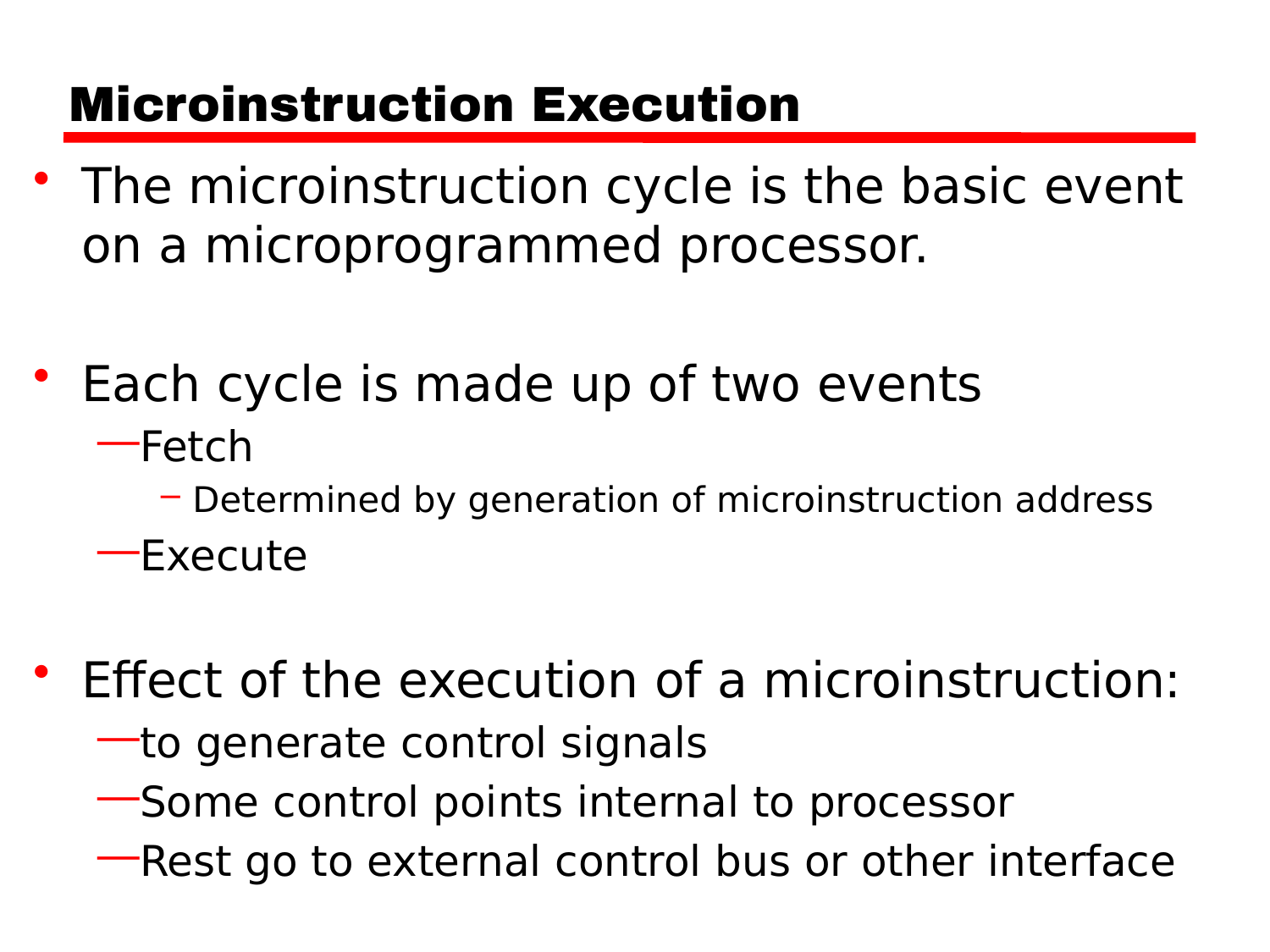

# Microinstruction Execution
The microinstruction cycle is the basic event on a microprogrammed processor.

Each cycle is made up of two events
Fetch
Determined by generation of microinstruction address
Execute

Effect of the execution of a microinstruction:
to generate control signals
Some control points internal to processor
Rest go to external control bus or other interface